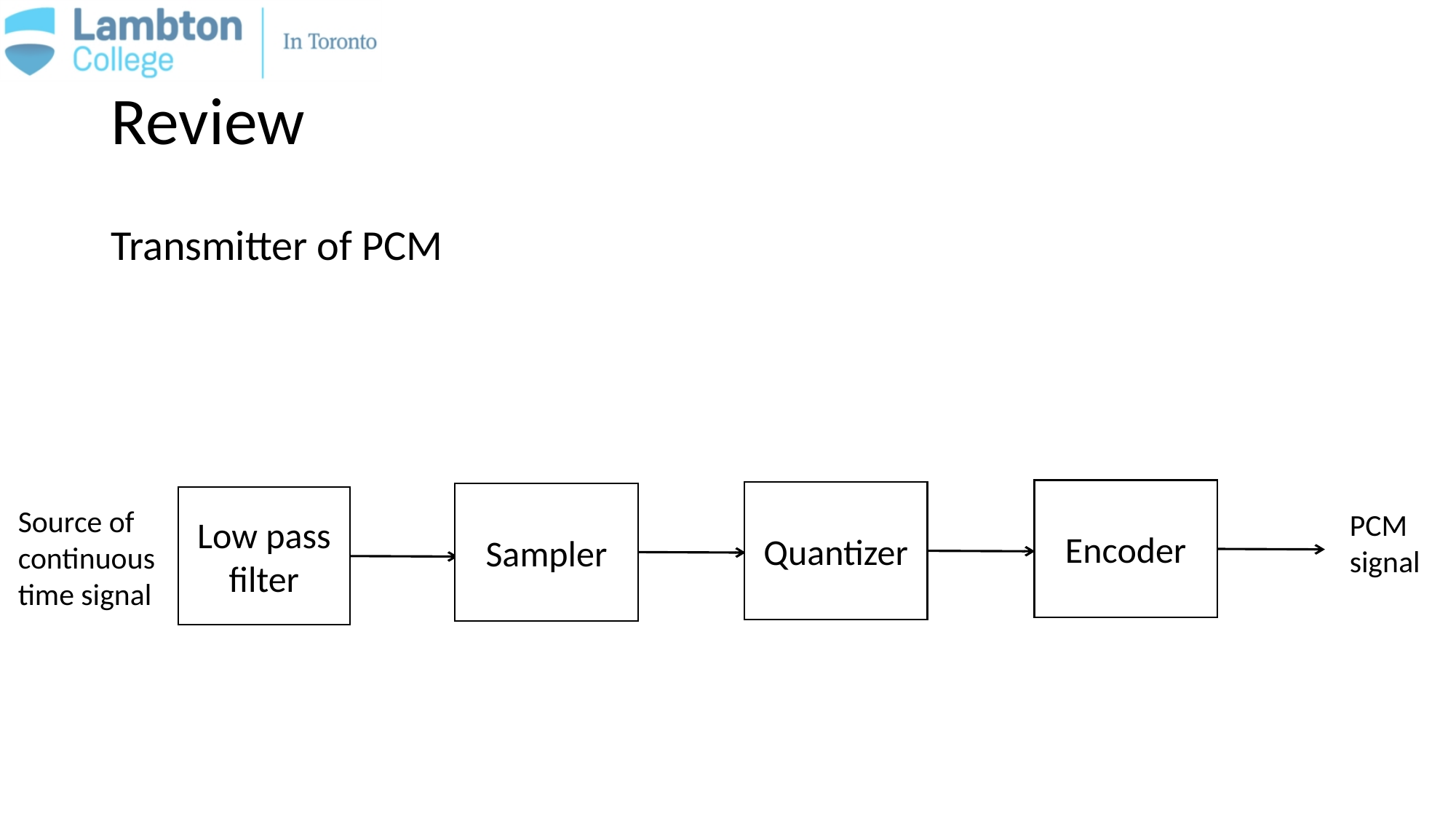

# Review
Transmitter of PCM
Encoder
Quantizer
Sampler
Low pass filter
Source of continuous time signal
PCM signal